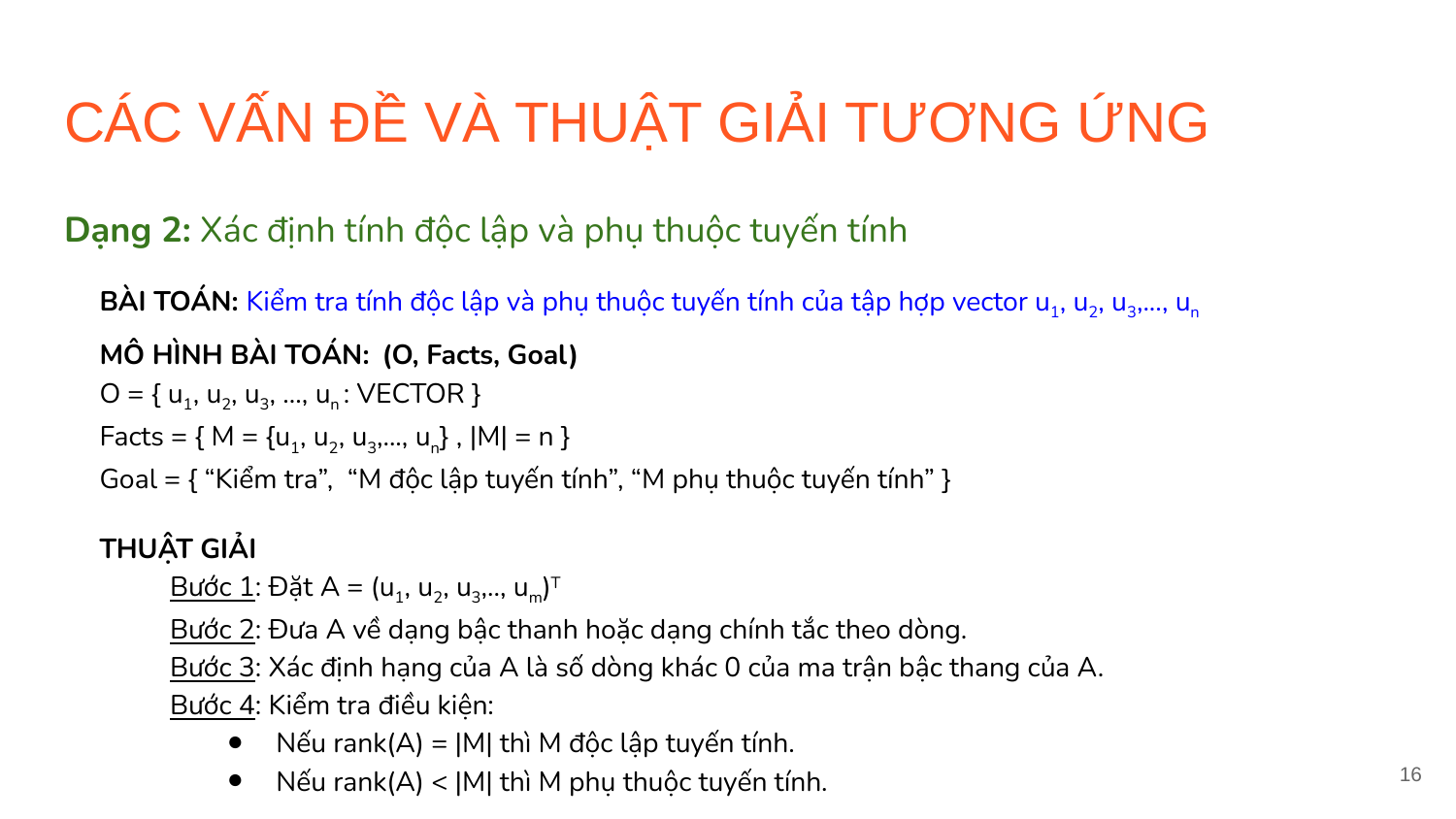

# CÁC VẤN ĐỀ VÀ THUẬT GIẢI TƯƠNG ỨNG
Dạng 2: Xác định tính độc lập và phụ thuộc tuyến tính
BÀI TOÁN: Kiểm tra tính độc lập và phụ thuộc tuyến tính của tập hợp vector u1, u2, u3,..., un
MÔ HÌNH BÀI TOÁN: 		(O, Facts, Goal)
	O = { u1, u2, u3, …, un : VECTOR }
	Facts = { M = {u1, u2, u3,..., un} , |M| = n }
	Goal = { “Kiểm tra”,  “M độc lập tuyến tính”, “M phụ thuộc tuyến tính” }
THUẬT GIẢI
Bước 1: Đặt A = (u1, u2, u3,.., um)T
Bước 2: Đưa A về dạng bậc thanh hoặc dạng chính tắc theo dòng.
Bước 3: Xác định hạng của A là số dòng khác 0 của ma trận bậc thang của A.
Bước 4: Kiểm tra điều kiện:
Nếu rank(A) = |M| thì M độc lập tuyến tính.
Nếu rank(A) < |M| thì M phụ thuộc tuyến tính.
16